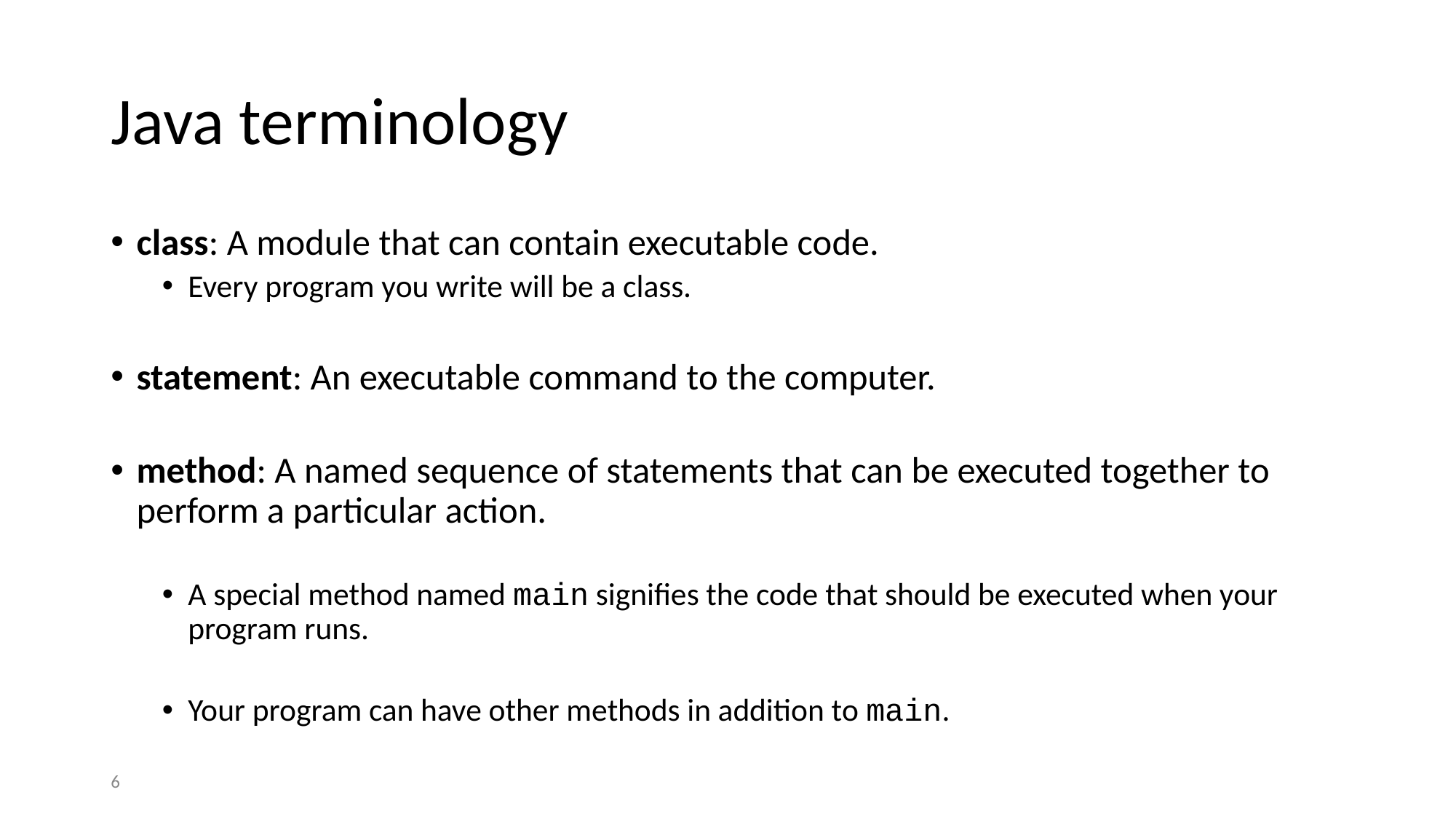

# Java terminology
class: A module that can contain executable code.
Every program you write will be a class.

statement: An executable command to the computer.

method: A named sequence of statements that can be executed together to perform a particular action.

A special method named main signifies the code that should be executed when your program runs.

Your program can have other methods in addition to main.
6